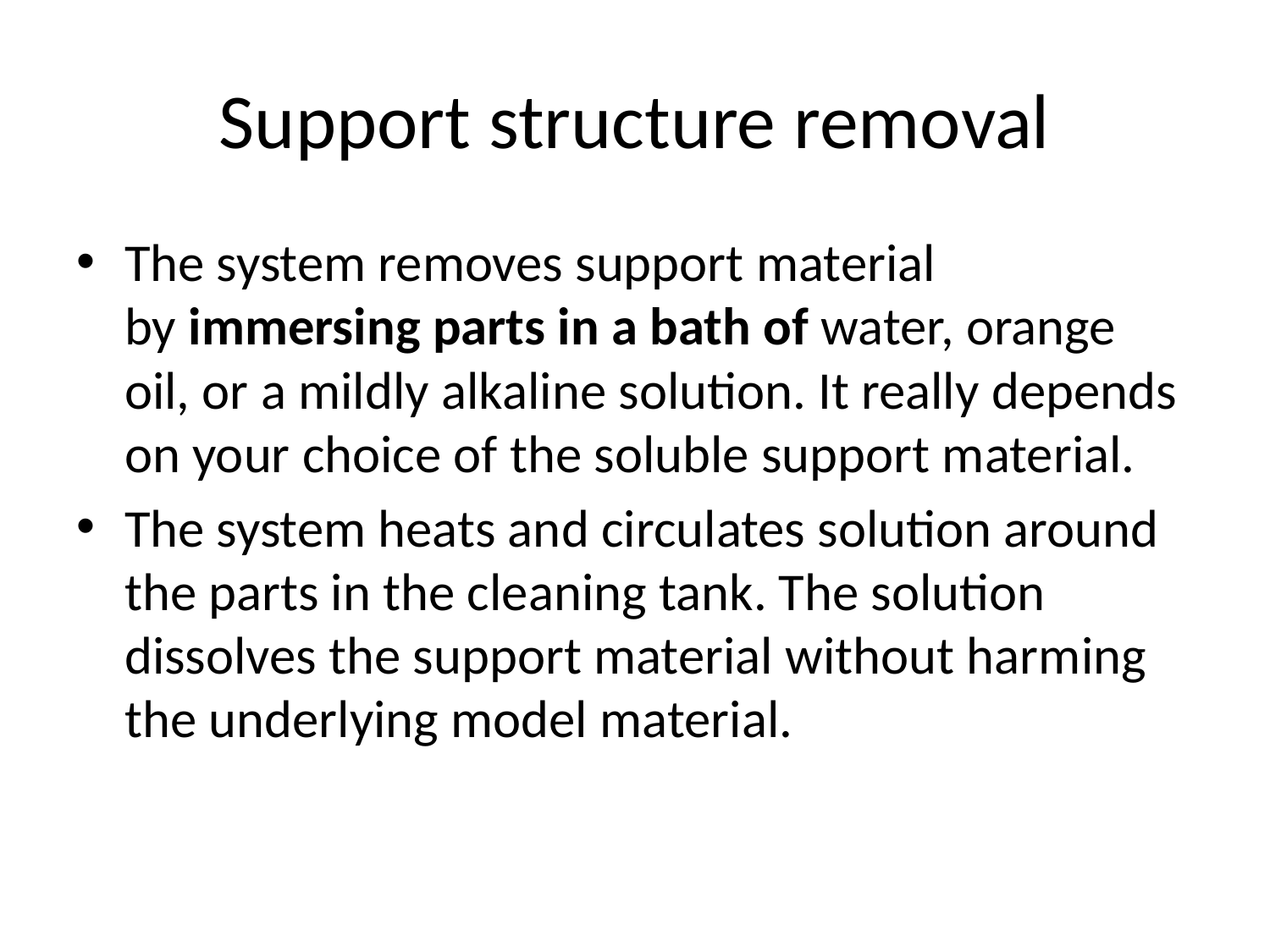

# Support structure removal
The system removes support material by immersing parts in a bath of water, orange oil, or a mildly alkaline solution. It really depends on your choice of the soluble support material.
The system heats and circulates solution around the parts in the cleaning tank. The solution dissolves the support material without harming the underlying model material.